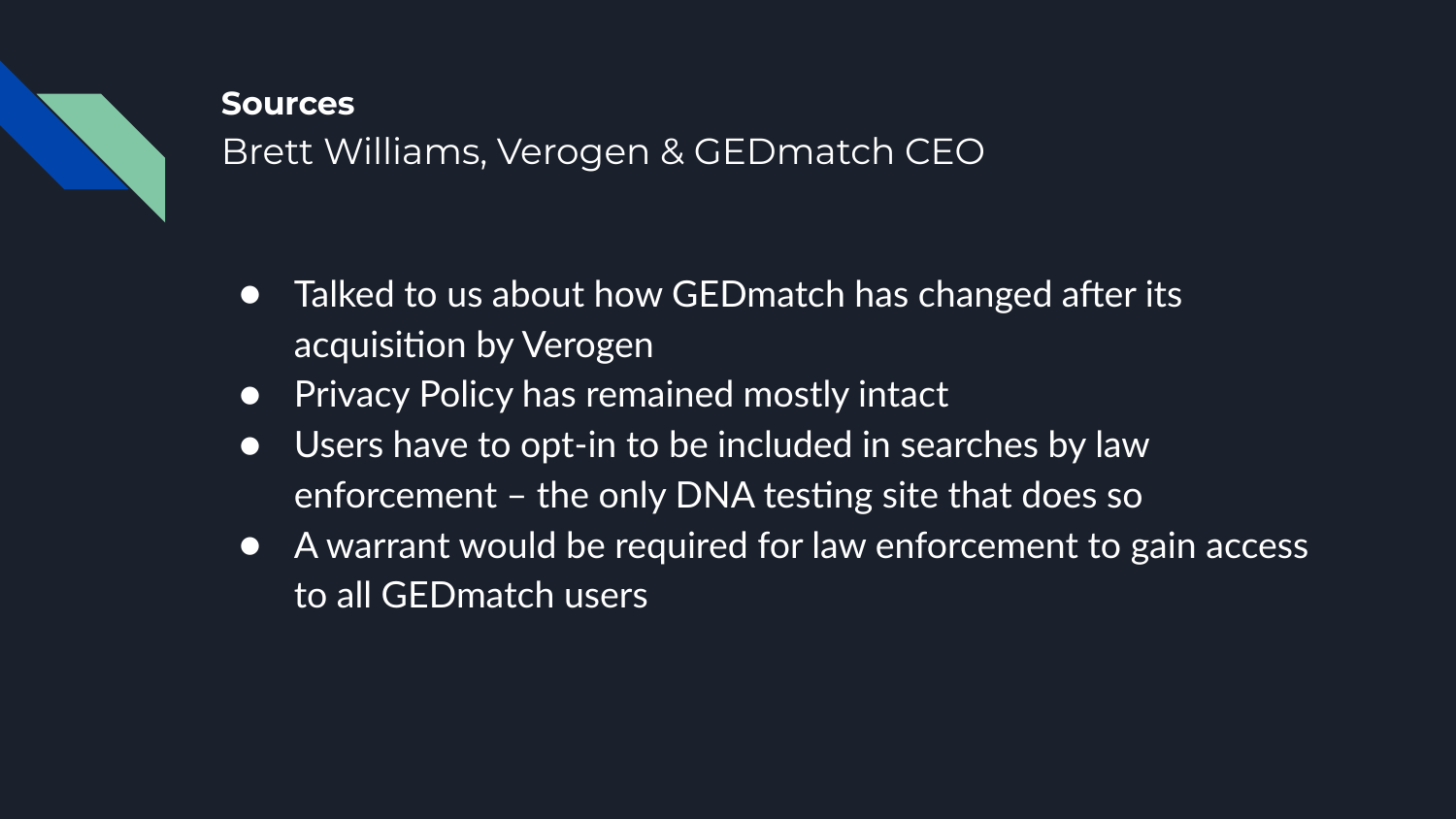

# Sources
Brett Williams, Verogen & GEDmatch CEO
Talked to us about how GEDmatch has changed after its acquisition by Verogen
Privacy Policy has remained mostly intact
Users have to opt-in to be included in searches by law enforcement – the only DNA testing site that does so
A warrant would be required for law enforcement to gain access to all GEDmatch users